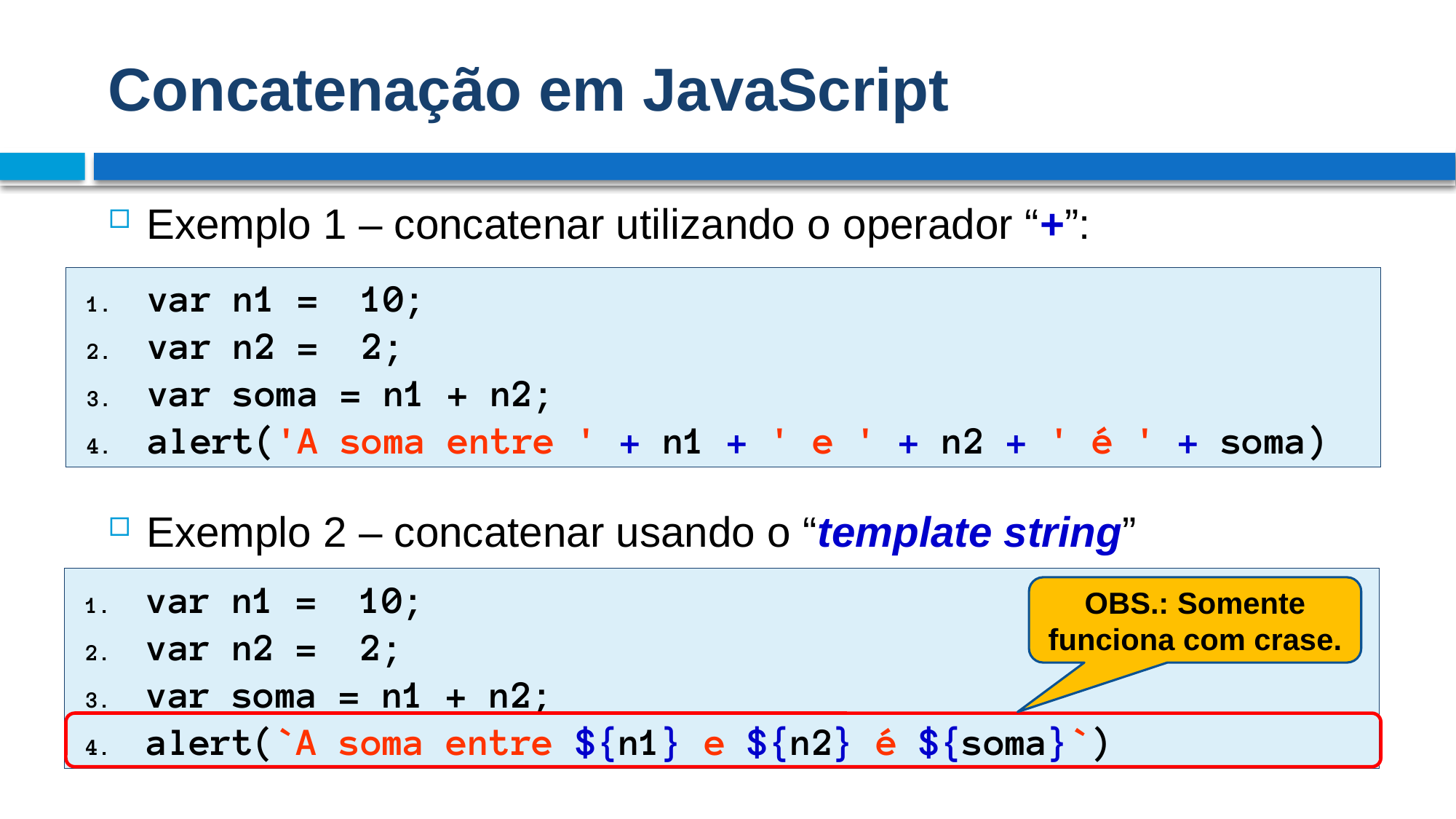

# Concatenação em JavaScript
35
Exemplo 1 – concatenar utilizando o operador “+”:

Exemplo 2 – concatenar usando o “template string”

var n1 =  10;
var n2 =  2;
var soma = n1 + n2;
alert('A soma entre ' + n1 + ' e ' + n2 + ' é ' + soma)
var n1 =  10;
var n2 =  2;
var soma = n1 + n2;
alert(`A soma entre ${n1} e ${n2} é ${soma}`)
OBS.: Somente funciona com crase.